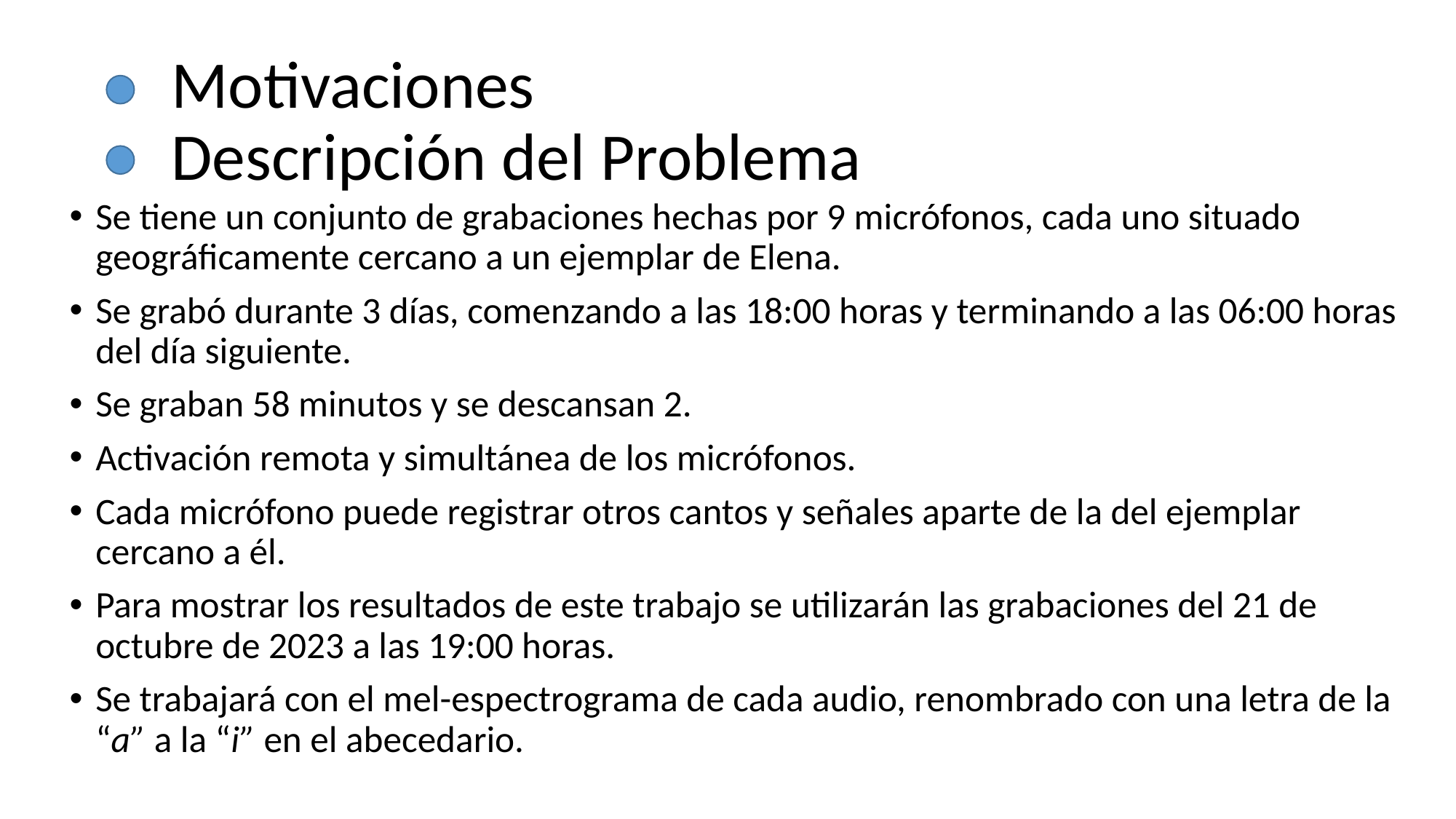

# Motivaciones Descripción del Problema

Se tiene un conjunto de grabaciones hechas por 9 micrófonos, cada uno situado geográficamente cercano a un ejemplar de Elena.
Se grabó durante 3 días, comenzando a las 18:00 horas y terminando a las 06:00 horas del día siguiente.
Se graban 58 minutos y se descansan 2.
Activación remota y simultánea de los micrófonos.
Cada micrófono puede registrar otros cantos y señales aparte de la del ejemplar cercano a él.
Para mostrar los resultados de este trabajo se utilizarán las grabaciones del 21 de octubre de 2023 a las 19:00 horas.
Se trabajará con el mel-espectrograma de cada audio, renombrado con una letra de la “a” a la “i” en el abecedario.